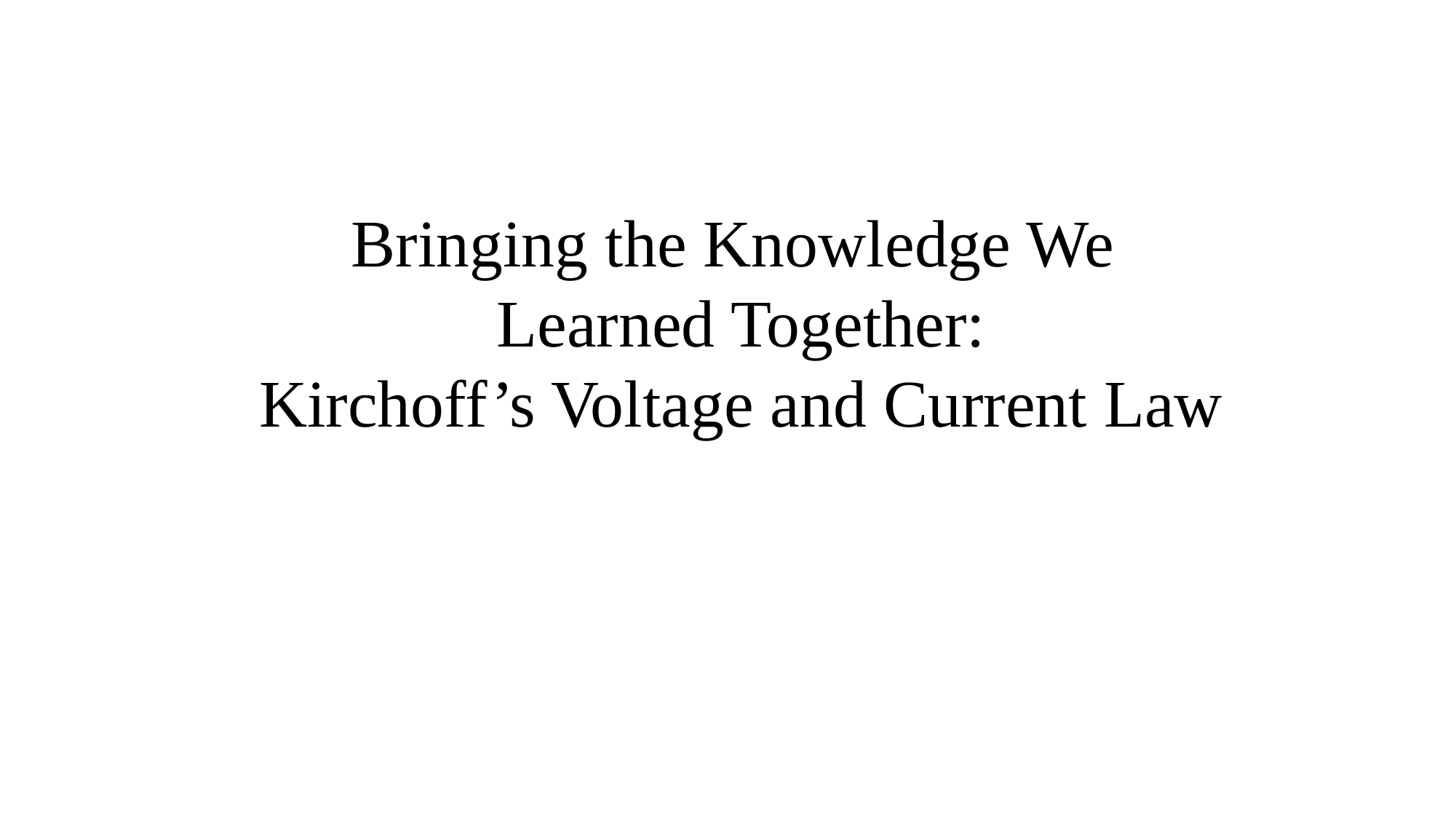

# Bringing the Knowledge We Learned Together: Kirchoff’s Voltage and Current Law